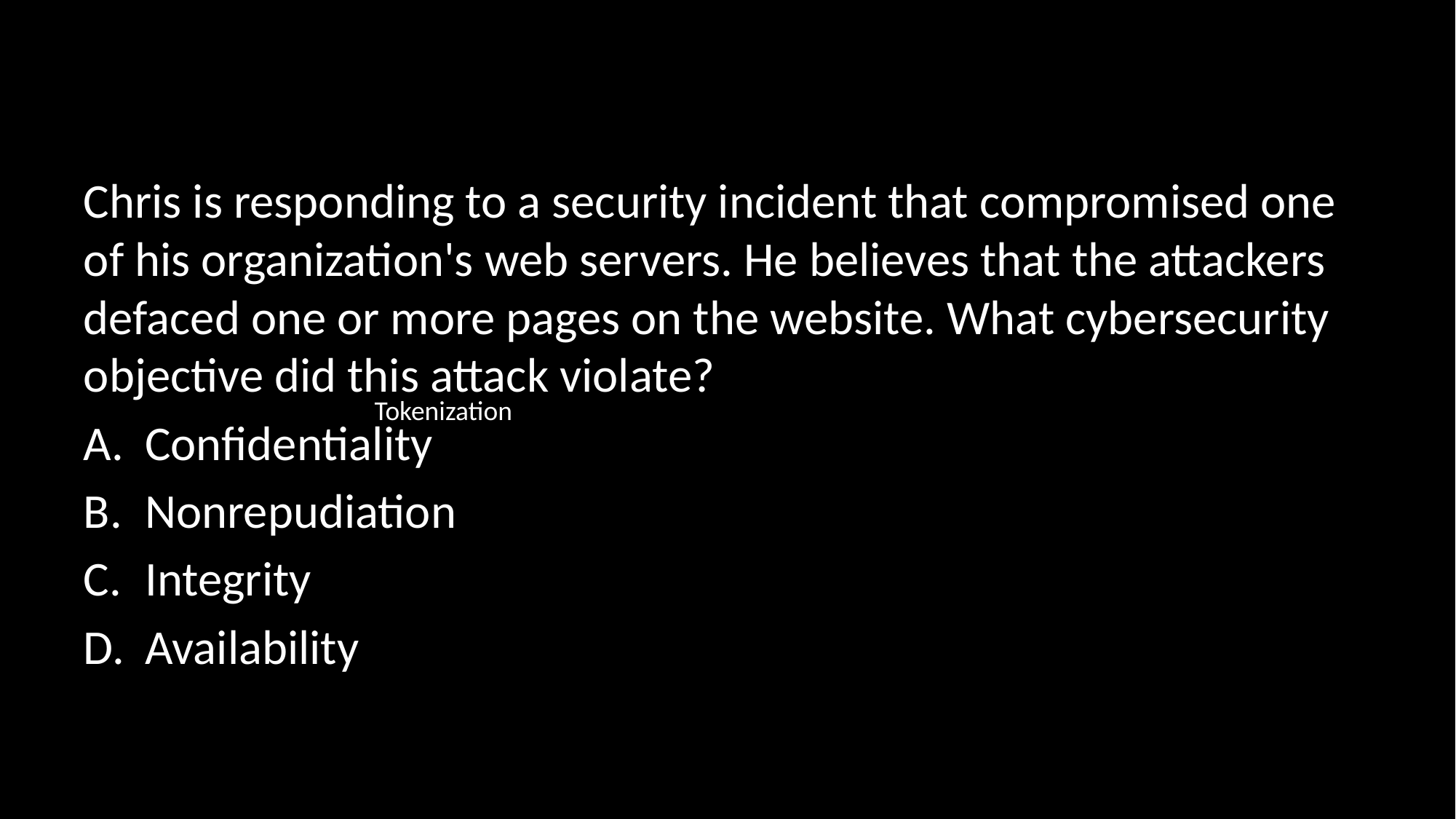

#
Chris is responding to a security incident that compromised one of his organization's web servers. He believes that the attackers defaced one or more pages on the website. What cybersecurity objective did this attack violate?
Confidentiality
Nonrepudiation
Integrity
Availability
Tokenization